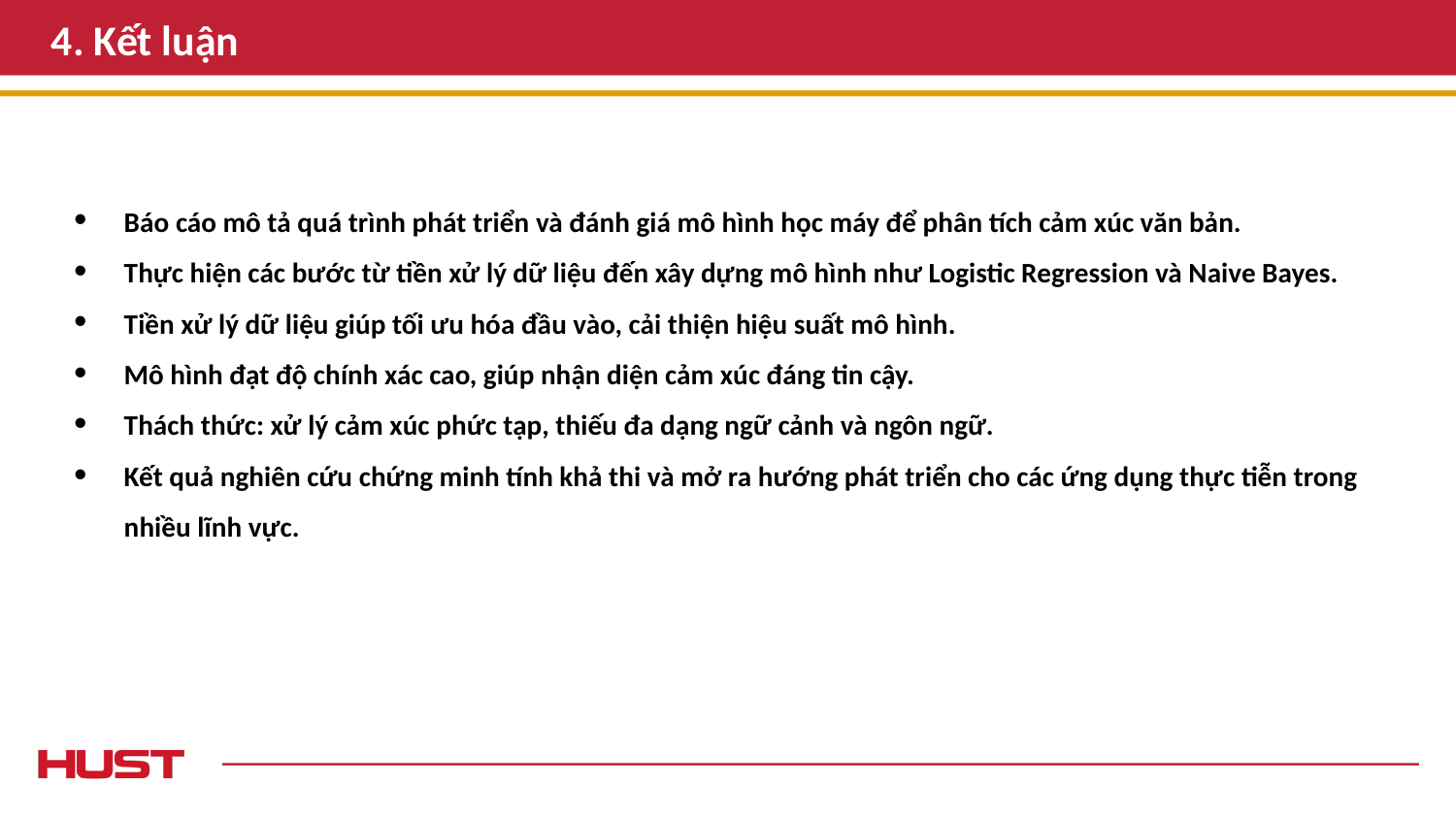

# 4. Kết luận

Báo cáo mô tả quá trình phát triển và đánh giá mô hình học máy để phân tích cảm xúc văn bản.
Thực hiện các bước từ tiền xử lý dữ liệu đến xây dựng mô hình như Logistic Regression và Naive Bayes.
Tiền xử lý dữ liệu giúp tối ưu hóa đầu vào, cải thiện hiệu suất mô hình.
Mô hình đạt độ chính xác cao, giúp nhận diện cảm xúc đáng tin cậy.
Thách thức: xử lý cảm xúc phức tạp, thiếu đa dạng ngữ cảnh và ngôn ngữ.
Kết quả nghiên cứu chứng minh tính khả thi và mở ra hướng phát triển cho các ứng dụng thực tiễn trong nhiều lĩnh vực.